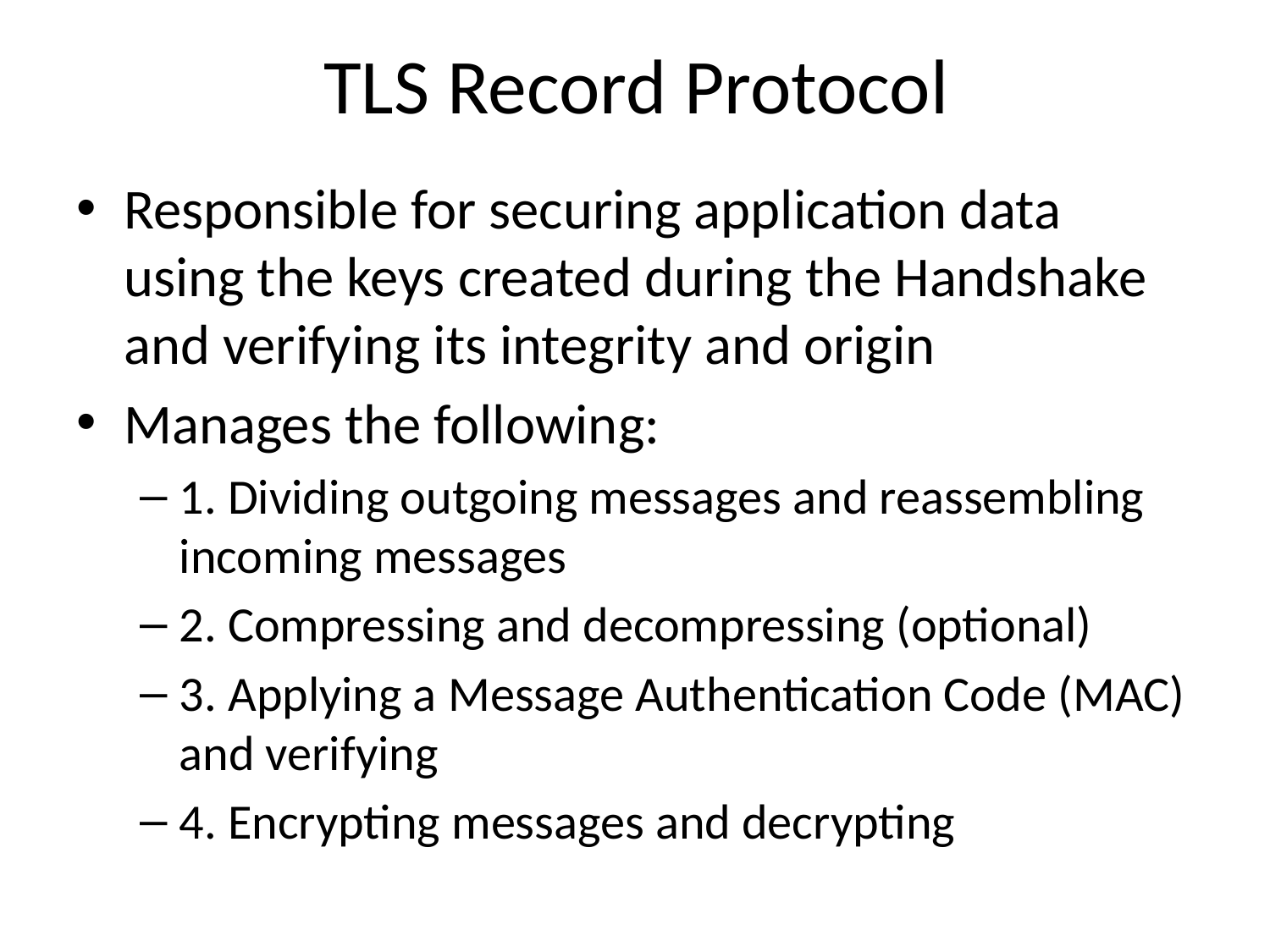

# TLS Record Protocol
Responsible for securing application data using the keys created during the Handshake and verifying its integrity and origin
Manages the following:
1. Dividing outgoing messages and reassembling incoming messages
2. Compressing and decompressing (optional)
3. Applying a Message Authentication Code (MAC) and verifying
4. Encrypting messages and decrypting